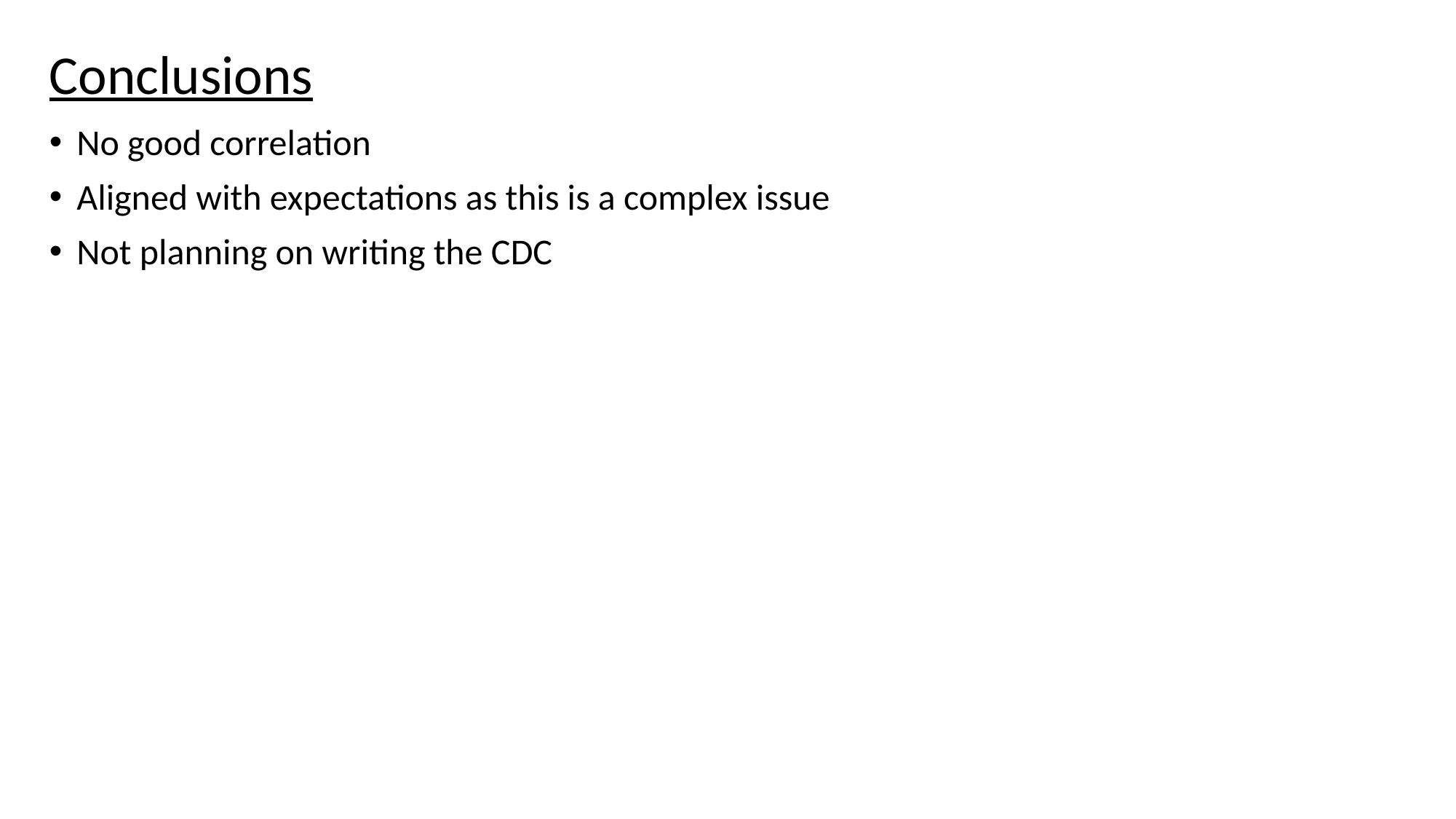

# Conclusions
No good correlation
Aligned with expectations as this is a complex issue
Not planning on writing the CDC